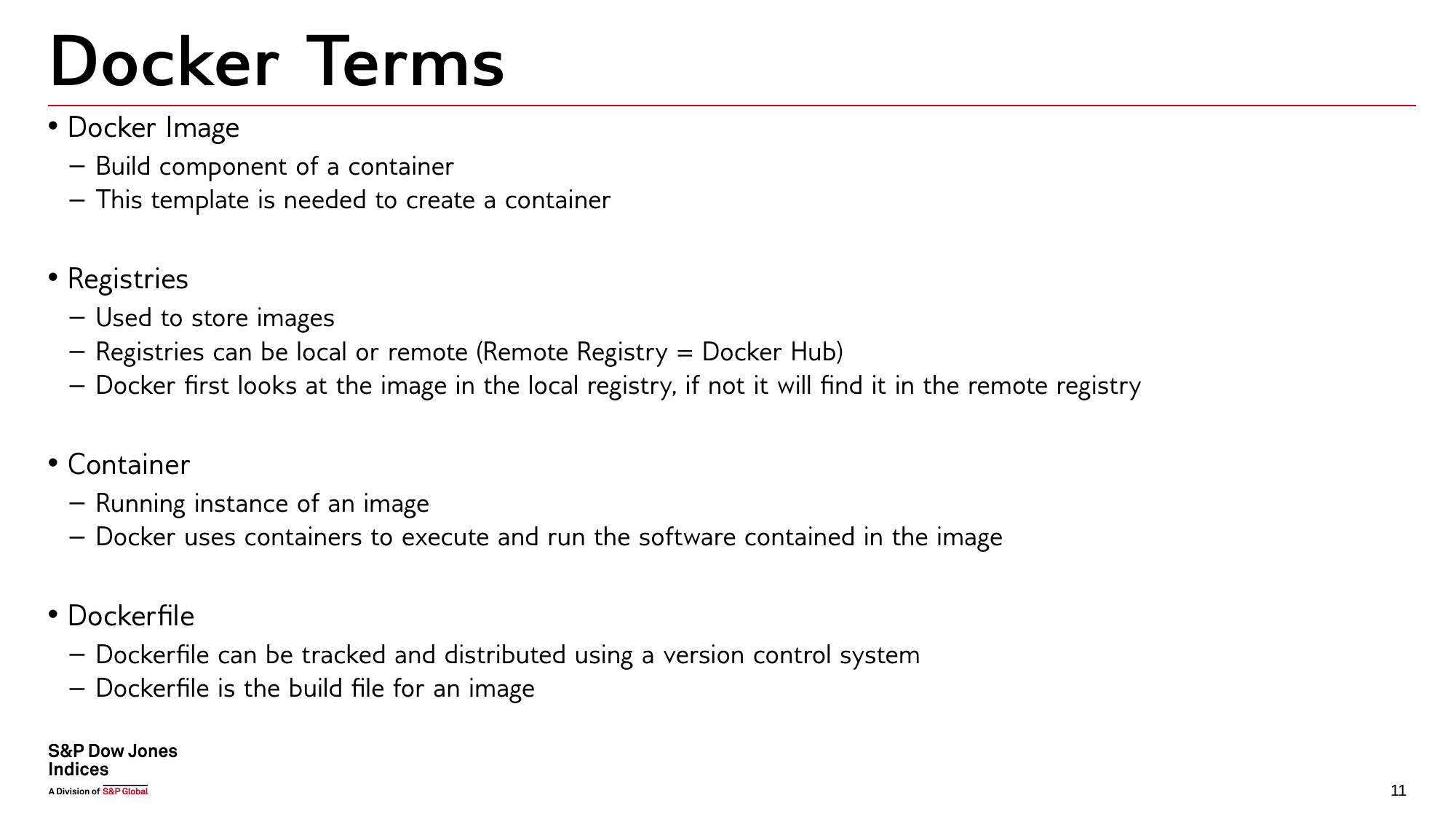

# Docker Terms
Docker Image
Build component of a container
This template is needed to create a container
Registries
Used to store images
Registries can be local or remote (Remote Registry = Docker Hub)
Docker first looks at the image in the local registry, if not it will find it in the remote registry
Container
Running instance of an image
Docker uses containers to execute and run the software contained in the image
Dockerfile
Dockerfile can be tracked and distributed using a version control system
Dockerfile is the build file for an image

11